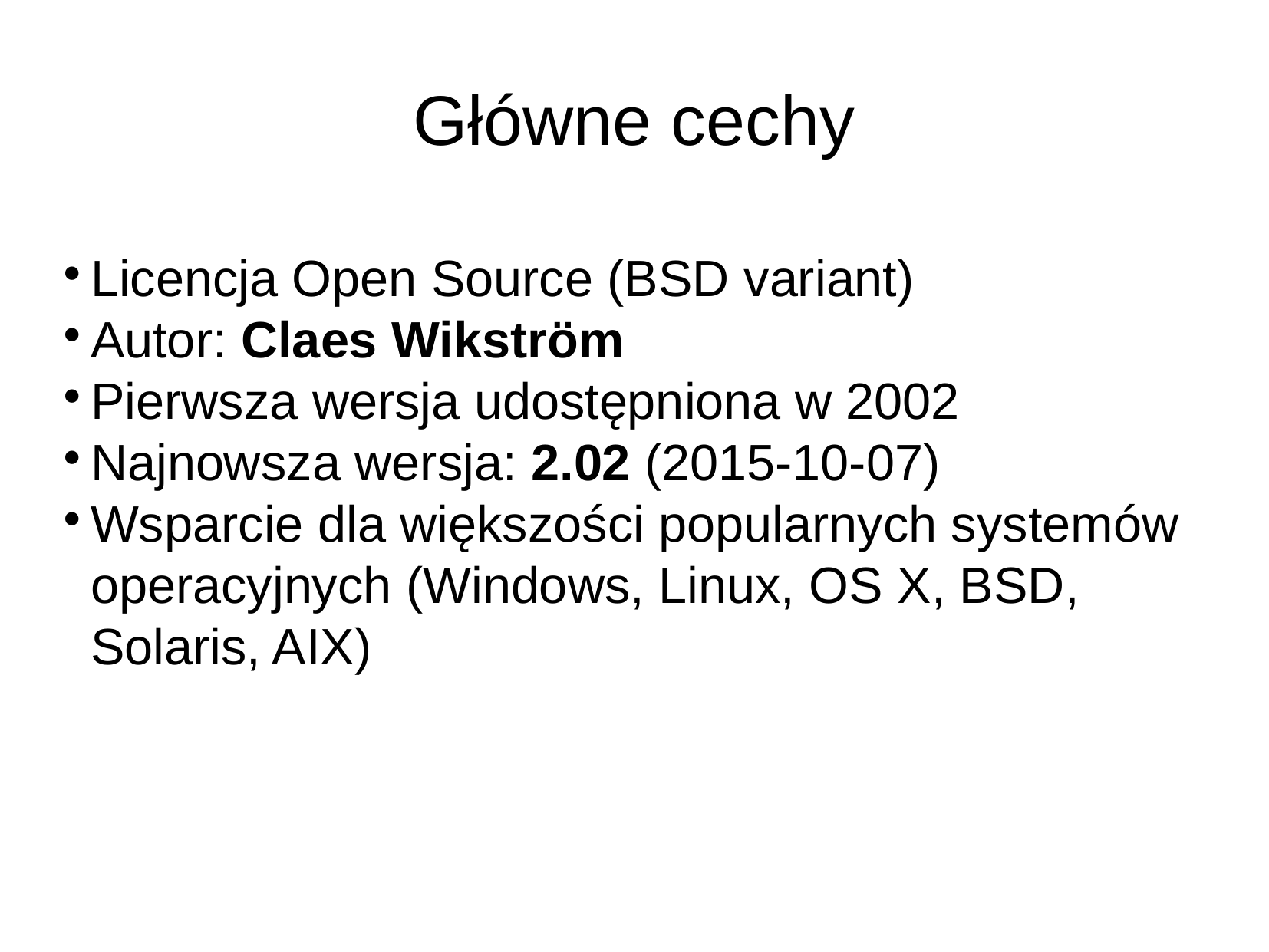

Główne cechy
Licencja Open Source (BSD variant)
Autor: Claes Wikström
Pierwsza wersja udostępniona w 2002
Najnowsza wersja: 2.02 (2015-10-07)
Wsparcie dla większości popularnych systemów operacyjnych (Windows, Linux, OS X, BSD, Solaris, AIX)